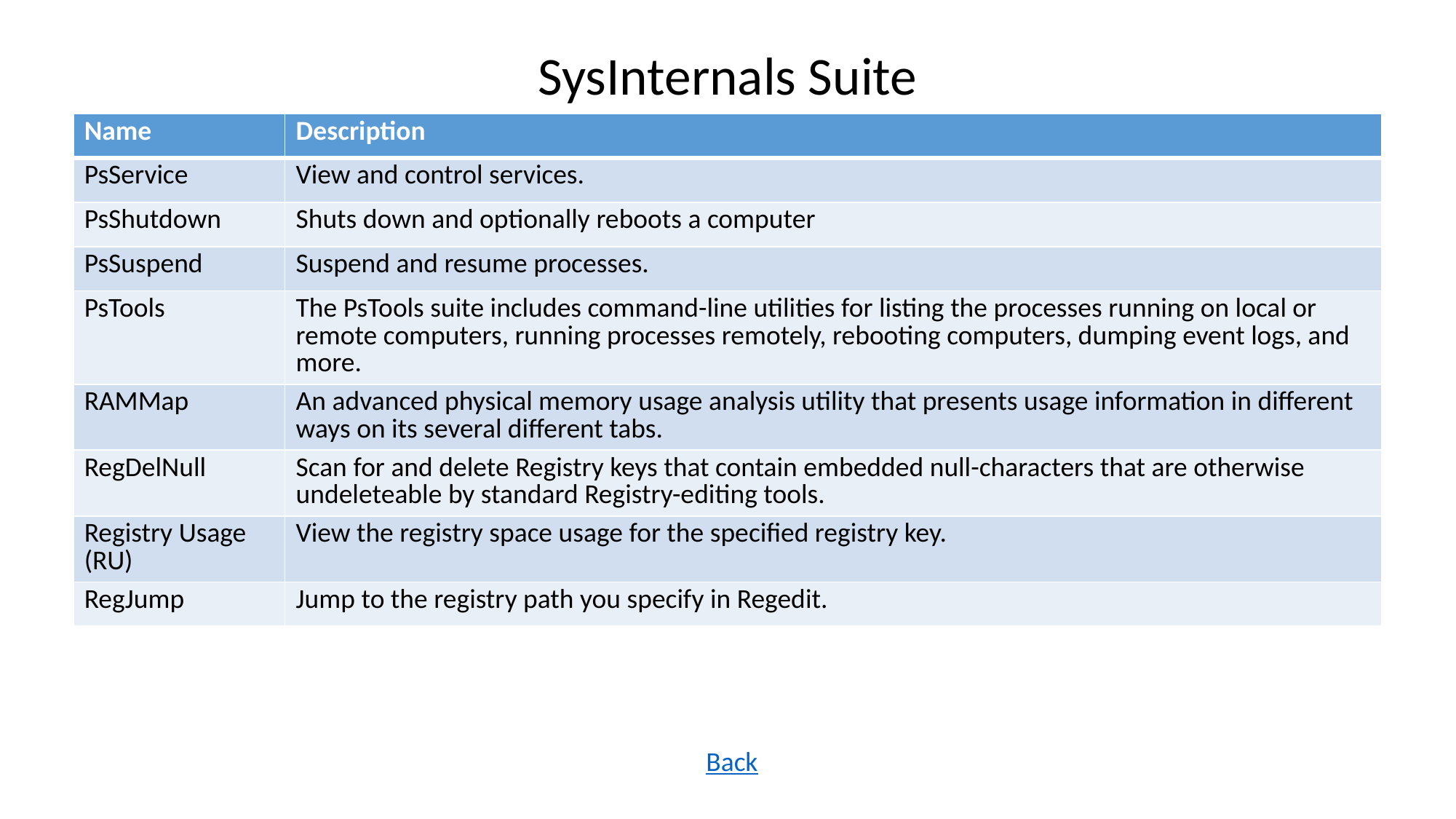

# SysInternals Suite
| Name | Description |
| --- | --- |
| PsService | View and control services. |
| PsShutdown | Shuts down and optionally reboots a computer |
| PsSuspend | Suspend and resume processes. |
| PsTools | The PsTools suite includes command-line utilities for listing the processes running on local or remote computers, running processes remotely, rebooting computers, dumping event logs, and more. |
| RAMMap | An advanced physical memory usage analysis utility that presents usage information in different ways on its several different tabs. |
| RegDelNull | Scan for and delete Registry keys that contain embedded null-characters that are otherwise undeleteable by standard Registry-editing tools. |
| Registry Usage (RU) | View the registry space usage for the specified registry key. |
| RegJump | Jump to the registry path you specify in Regedit. |
Back